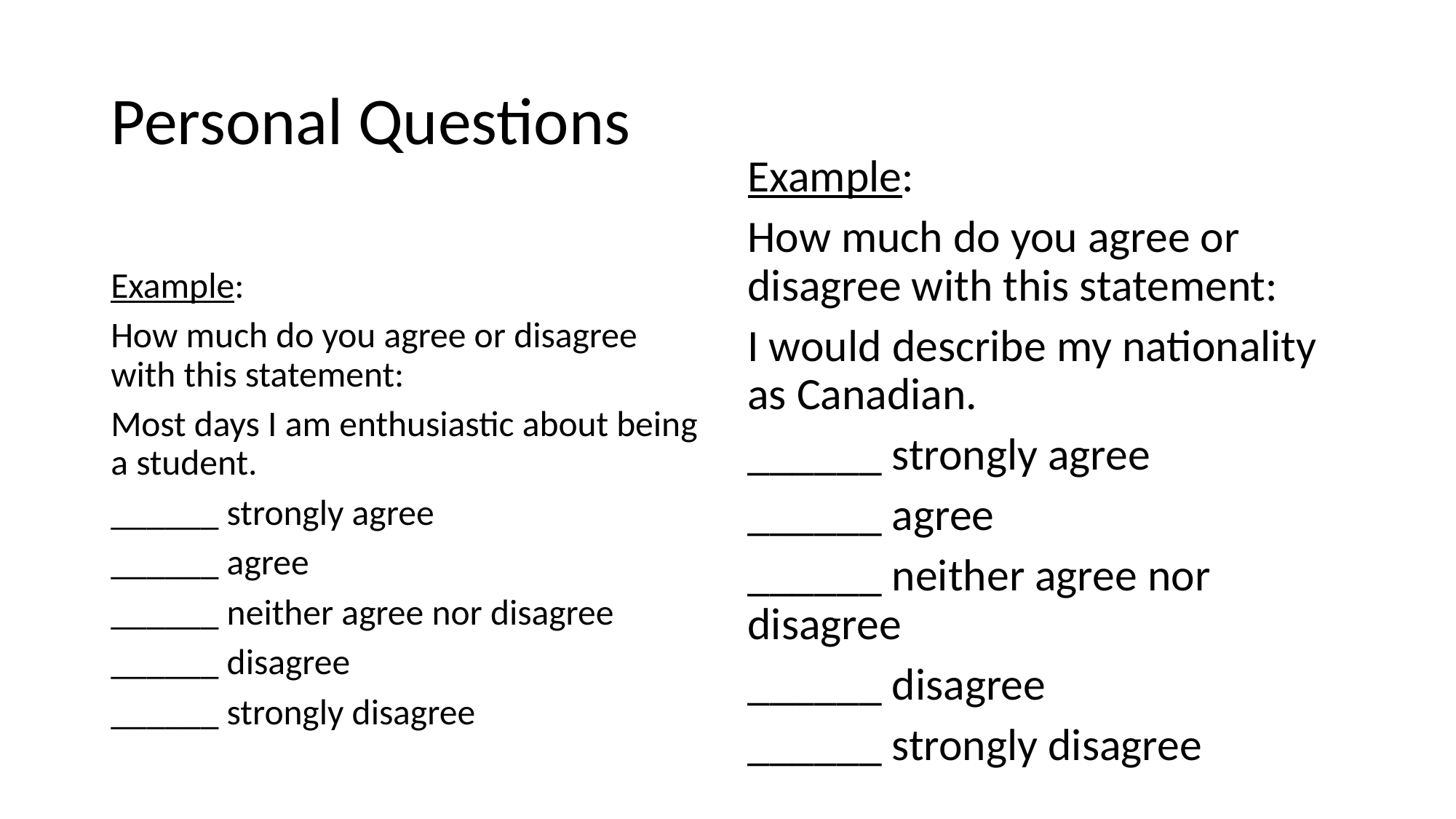

# Personal Questions
Example:
How much do you agree or disagree with this statement:
I would describe my nationality as Canadian.
______ strongly agree
______ agree
______ neither agree nor 			disagree
______ disagree
______ strongly disagree

Example:
How much do you agree or disagree with this statement:
Most days I am enthusiastic about being a student.
______ strongly agree
______ agree
______ neither agree nor disagree
______ disagree
______ strongly disagree